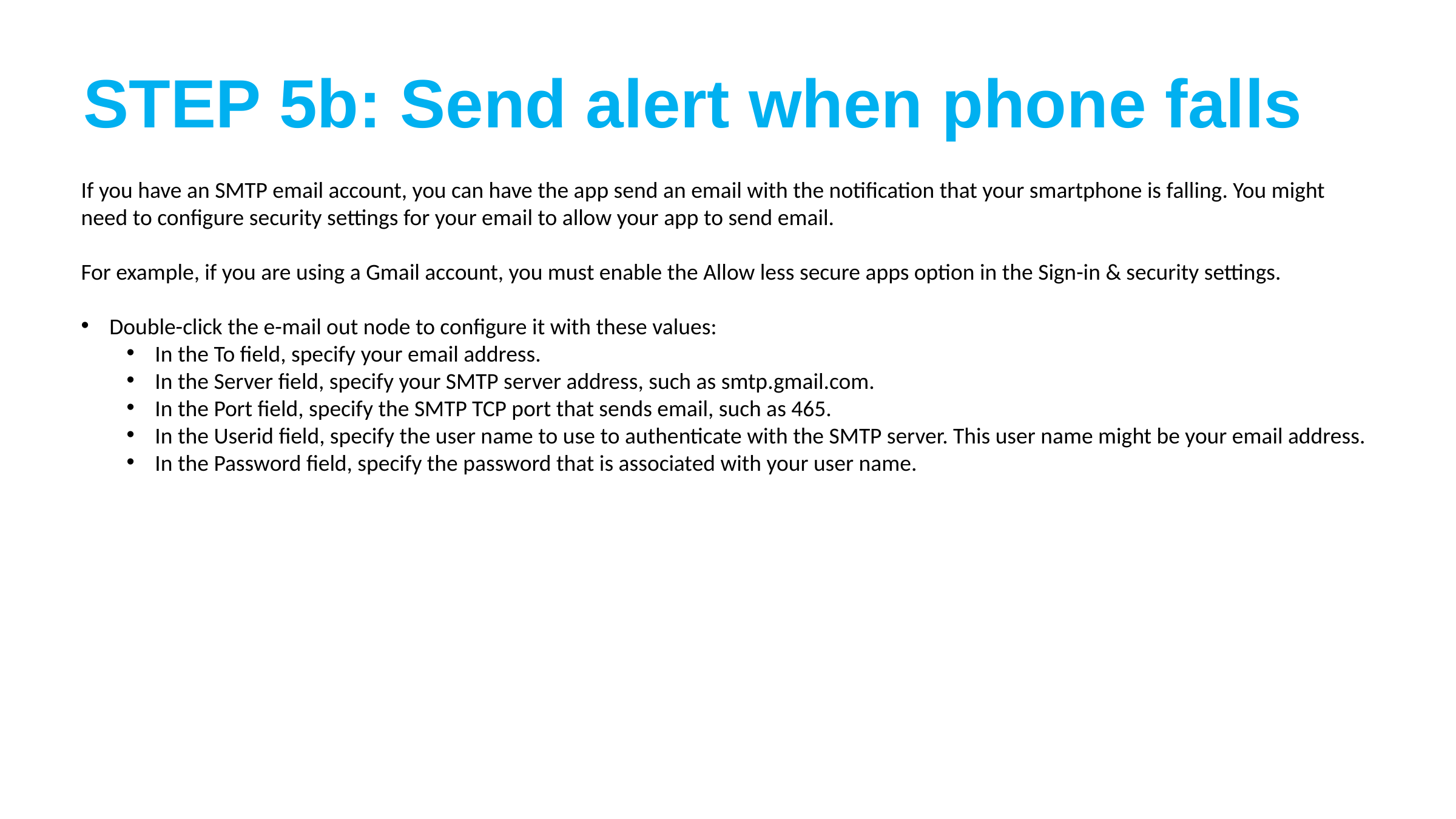

# STEP 5b: Send alert when phone falls
If you have an SMTP email account, you can have the app send an email with the notification that your smartphone is falling. You might need to configure security settings for your email to allow your app to send email.

For example, if you are using a Gmail account, you must enable the Allow less secure apps option in the Sign-in & security settings.

Double-click the e-mail out node to configure it with these values:
In the To field, specify your email address.
In the Server field, specify your SMTP server address, such as smtp.gmail.com.
In the Port field, specify the SMTP TCP port that sends email, such as 465.
In the Userid field, specify the user name to use to authenticate with the SMTP server. This user name might be your email address.
In the Password field, specify the password that is associated with your user name.